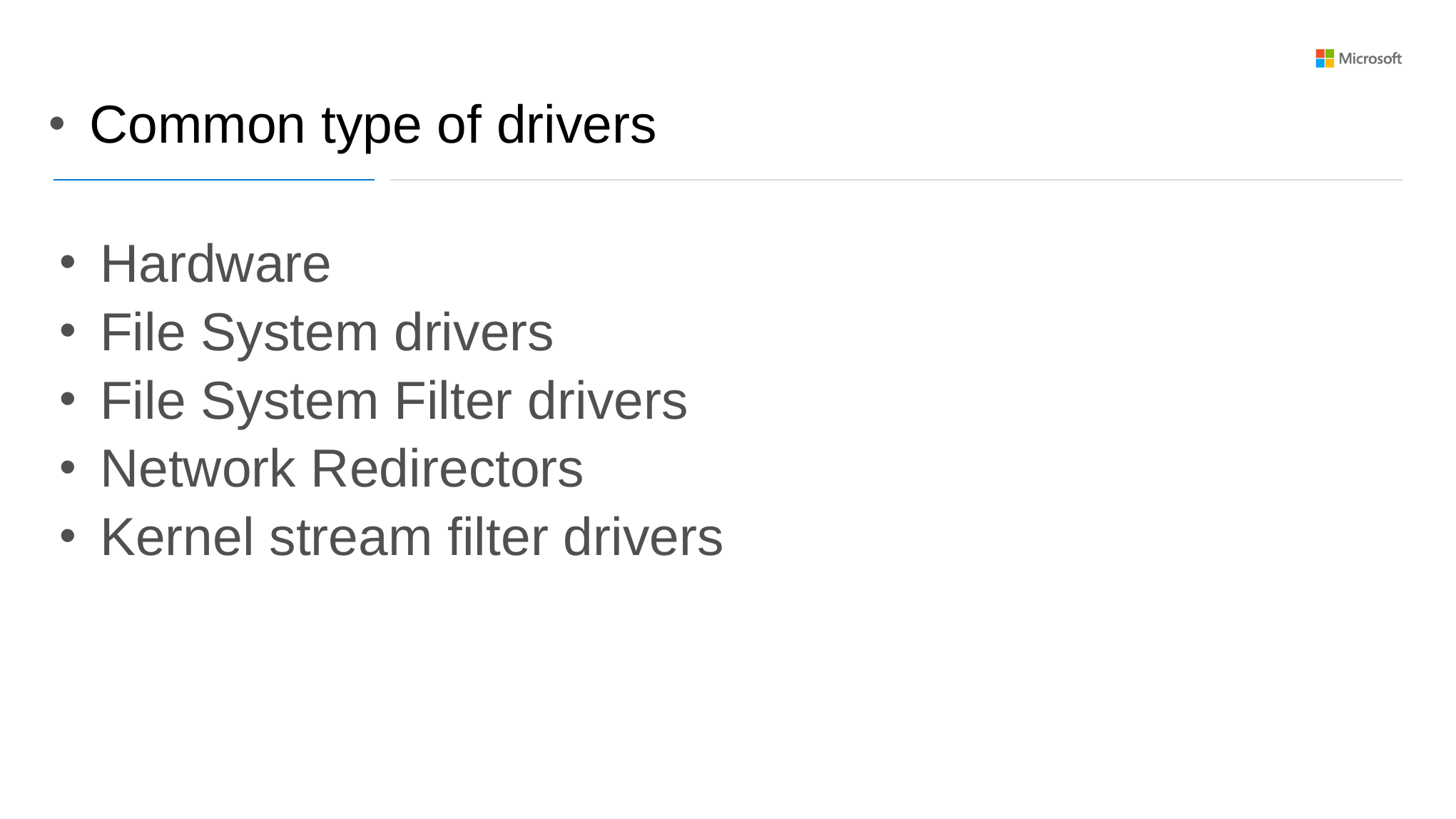

Common type of drivers
Hardware
File System drivers
File System Filter drivers
Network Redirectors
Kernel stream filter drivers